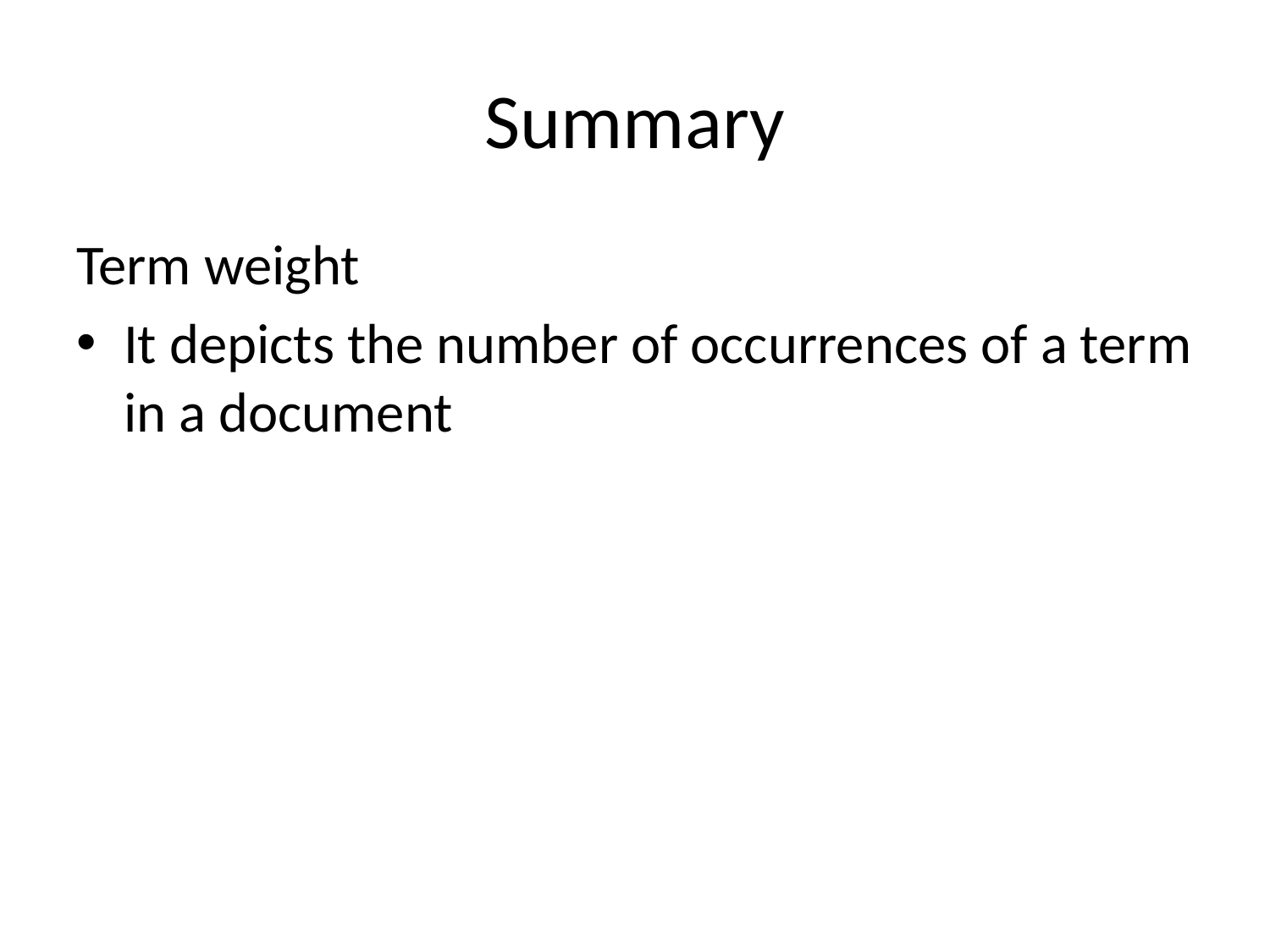

# Summary
Term weight
It depicts the number of occurrences of a term in a document